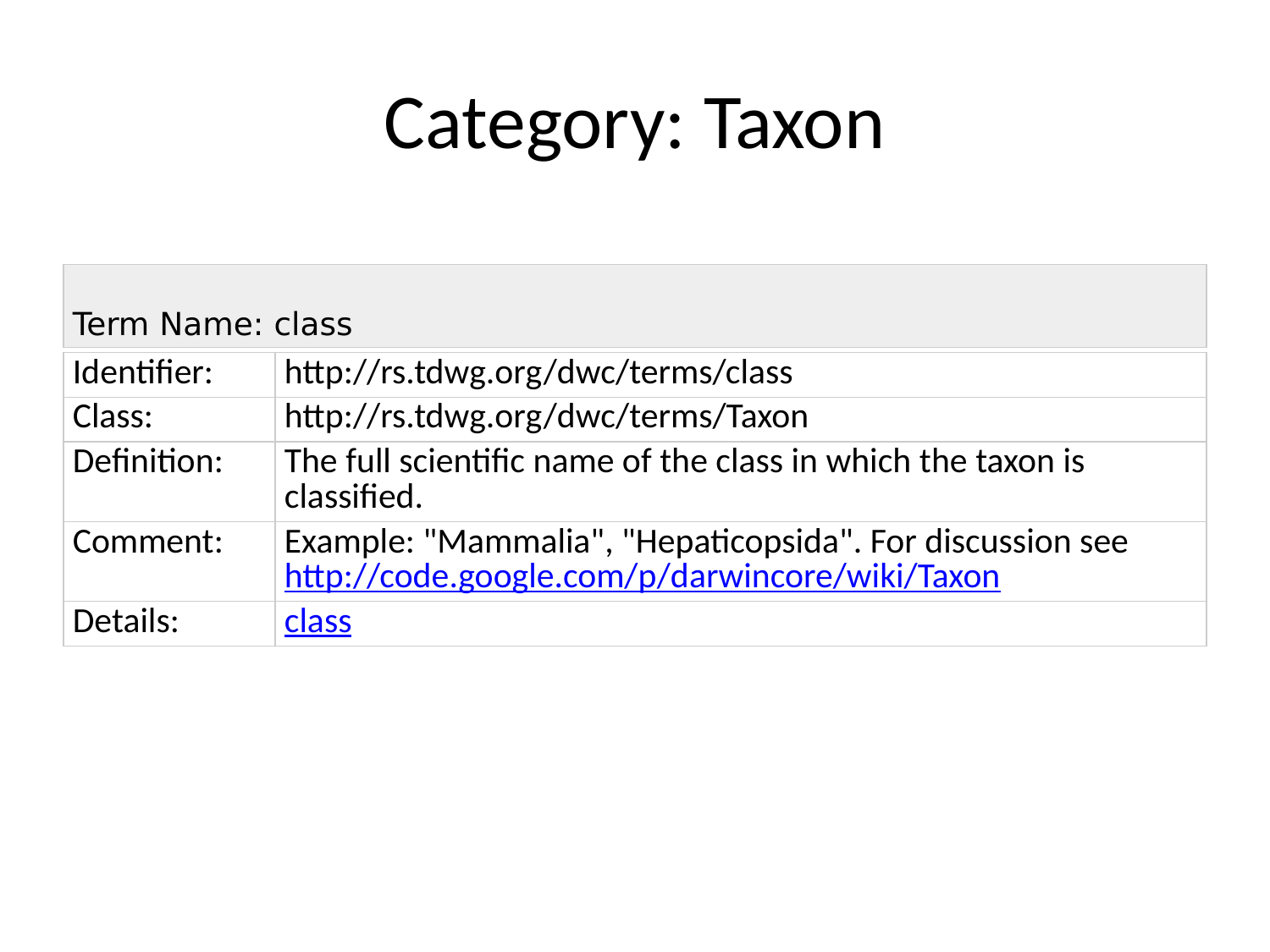

# Category: Taxon
| Term Name: class |
| --- |
| Identifier: | http://rs.tdwg.org/dwc/terms/class |
| --- | --- |
| Class: | http://rs.tdwg.org/dwc/terms/Taxon |
| Definition: | The full scientific name of the class in which the taxon is classified. |
| Comment: | Example: "Mammalia", "Hepaticopsida". For discussion see http://code.google.com/p/darwincore/wiki/Taxon |
| Details: | class |